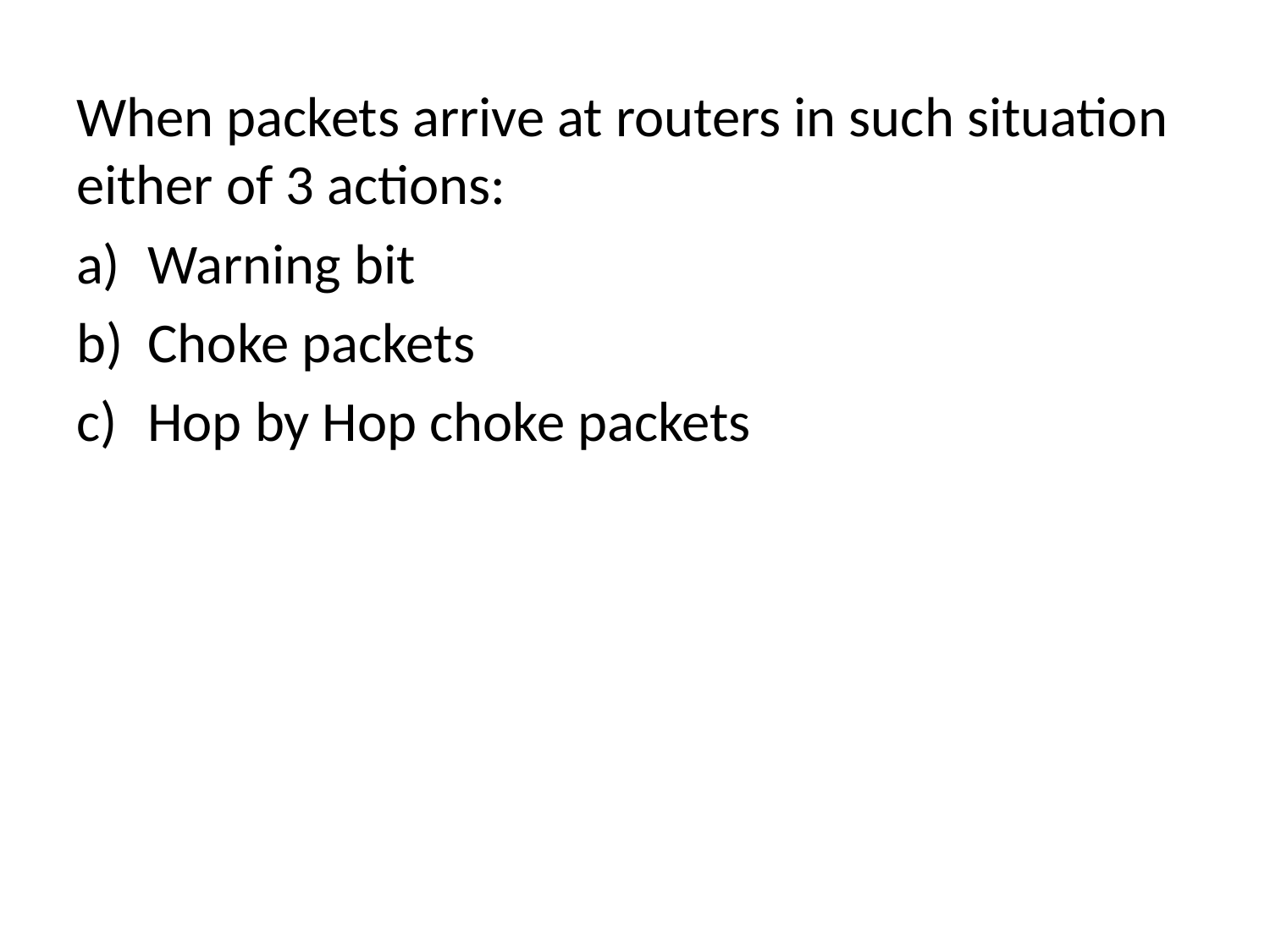

When packets arrive at routers in such situation either of 3 actions:
Warning bit
Choke packets
Hop by Hop choke packets